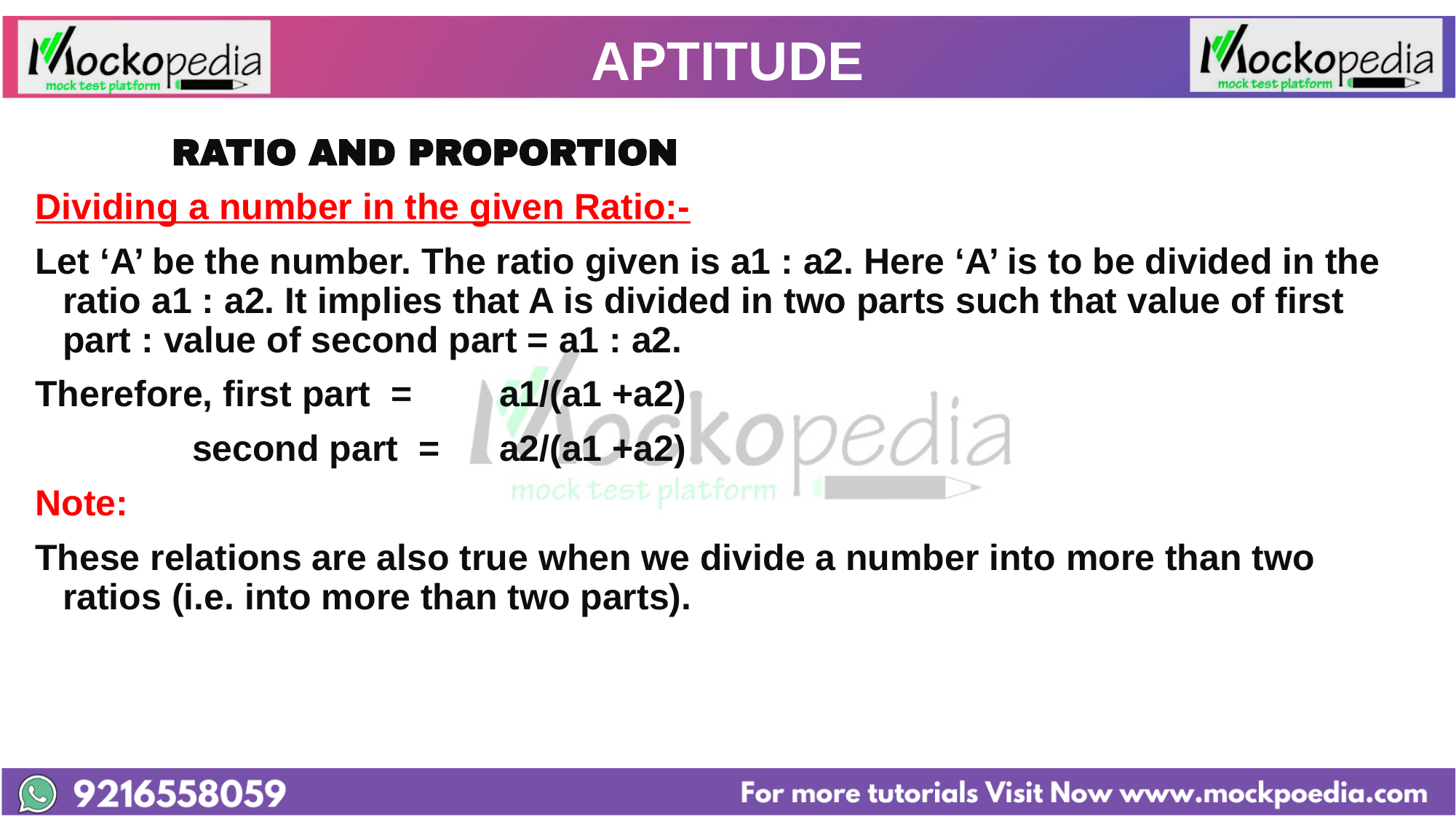

# APTITUDE
		RATIO AND PROPORTION
Dividing a number in the given Ratio:-
Let ‘A’ be the number. The ratio given is a1 : a2. Here ‘A’ is to be divided in the ratio a1 : a2. It implies that A is divided in two parts such that value of first part : value of second part = a1 : a2.
Therefore, first part  =	a1/(a1 +a2)
		  second part  = 	a2/(a1 +a2)
Note:
These relations are also true when we divide a number into more than two ratios (i.e. into more than two parts).